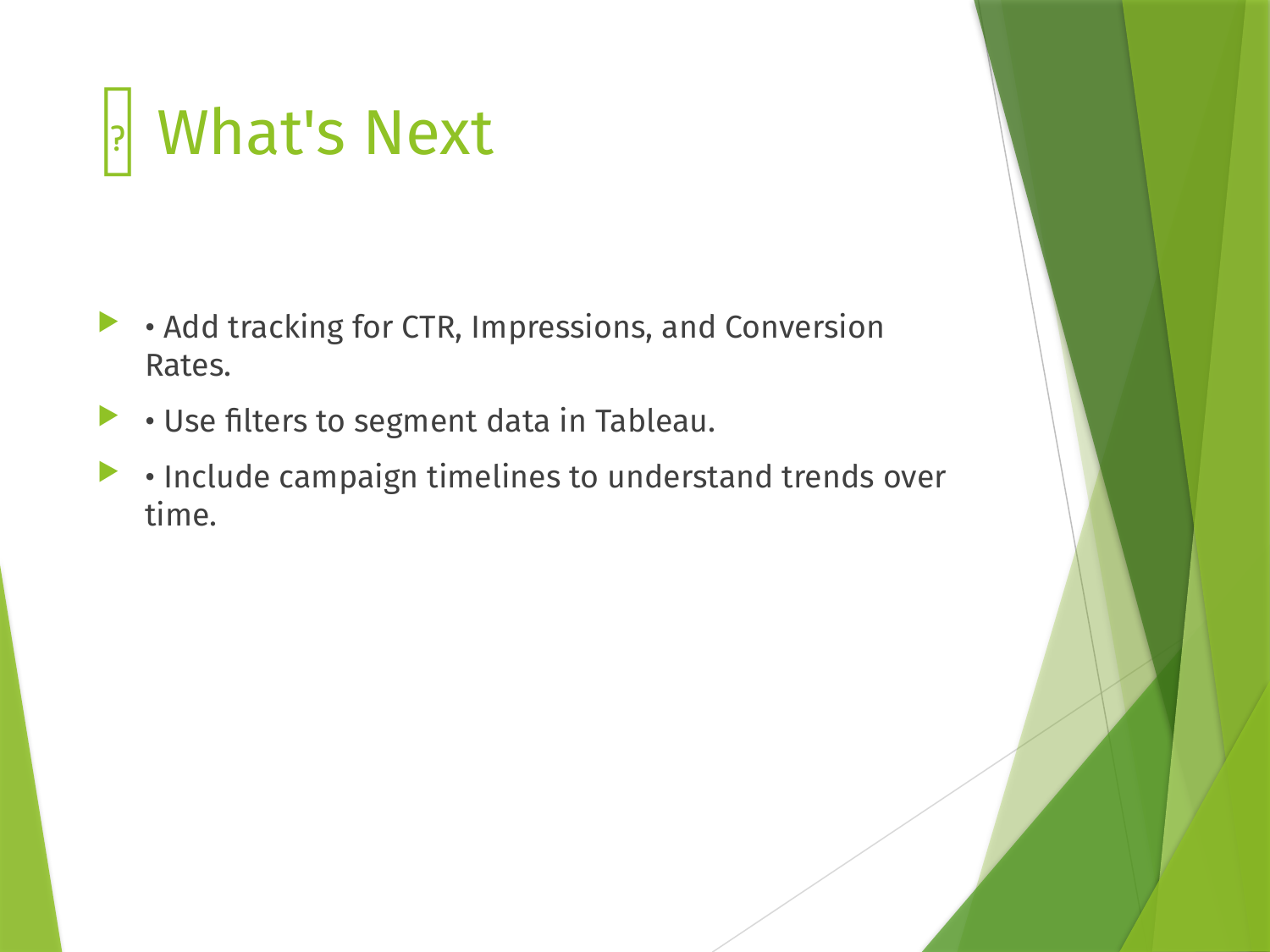

# 🧩 What's Next
• Add tracking for CTR, Impressions, and Conversion Rates.
• Use filters to segment data in Tableau.
• Include campaign timelines to understand trends over time.